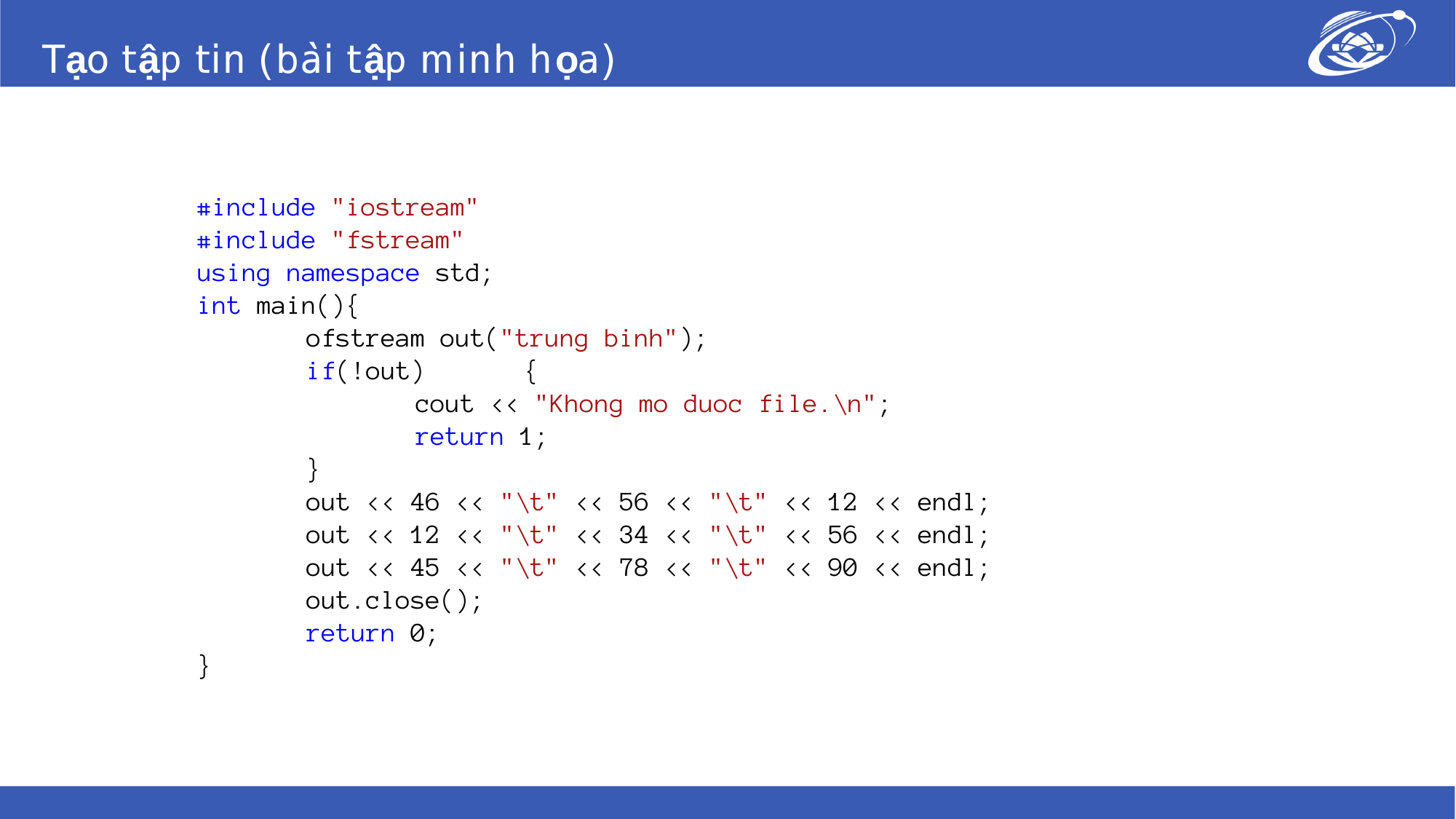

# Tạo tập tin (bài tập minh họa)

#include "iostream"
#include "fstream"
using namespace std;
int main(){
	ofstream out("trung binh");
	if(!out)	{
		cout << "Khong mo duoc file.\n";
		return 1;
	}
	out << 46 << "\t" << 56 << "\t" << 12 << endl;
	out << 12 << "\t" << 34 << "\t" << 56 << endl;
	out << 45 << "\t" << 78 << "\t" << 90 << endl;
	out.close();
	return 0;
}